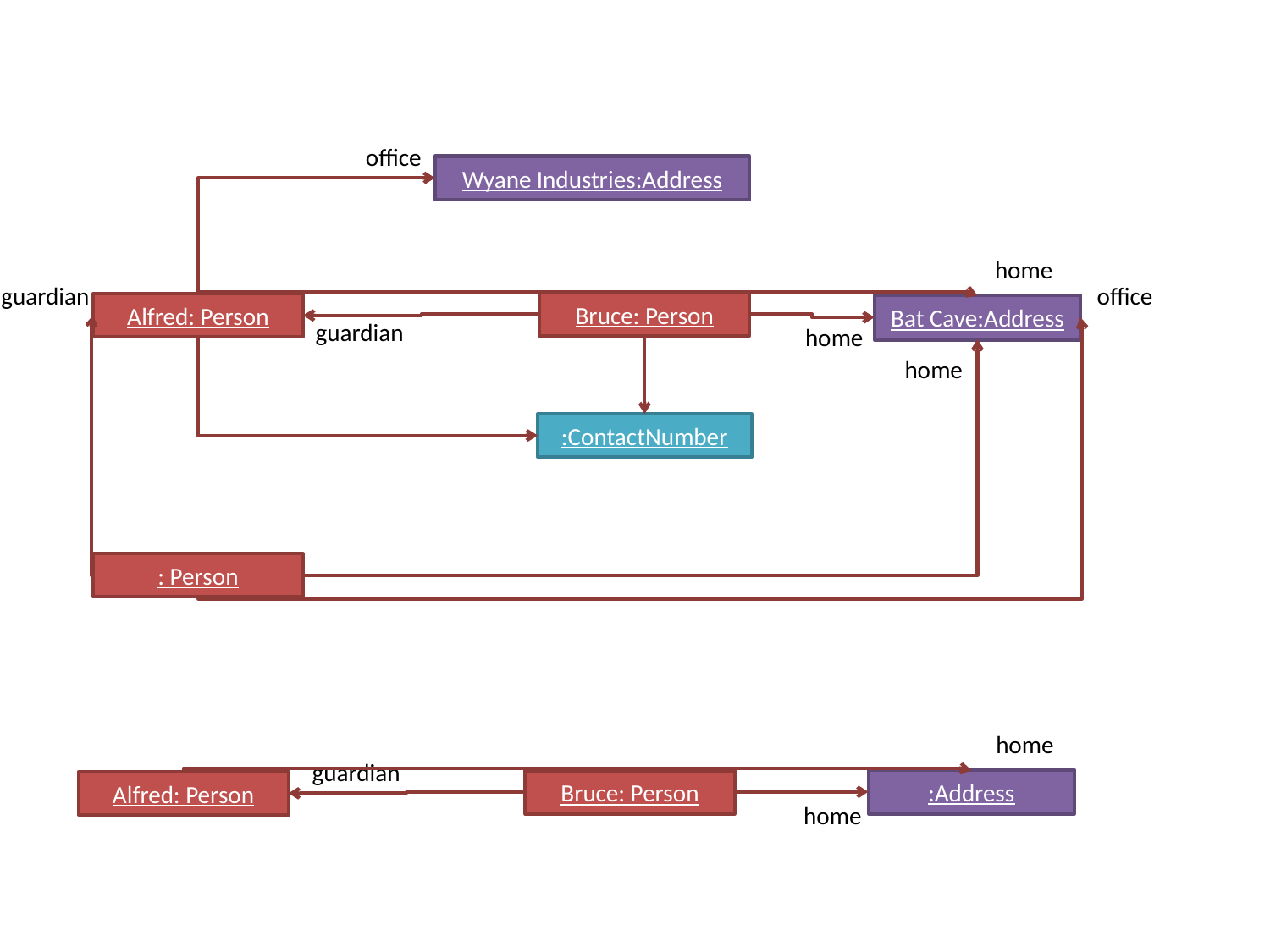

office
Wyane Industries:Address
home
guardian
office
Bruce: Person
Alfred: Person
Bat Cave:Address
:Address
guardian
home
home
:ContactNumber
: Person
home
guardian
:Address
Bruce: Person
Alfred: Person
home